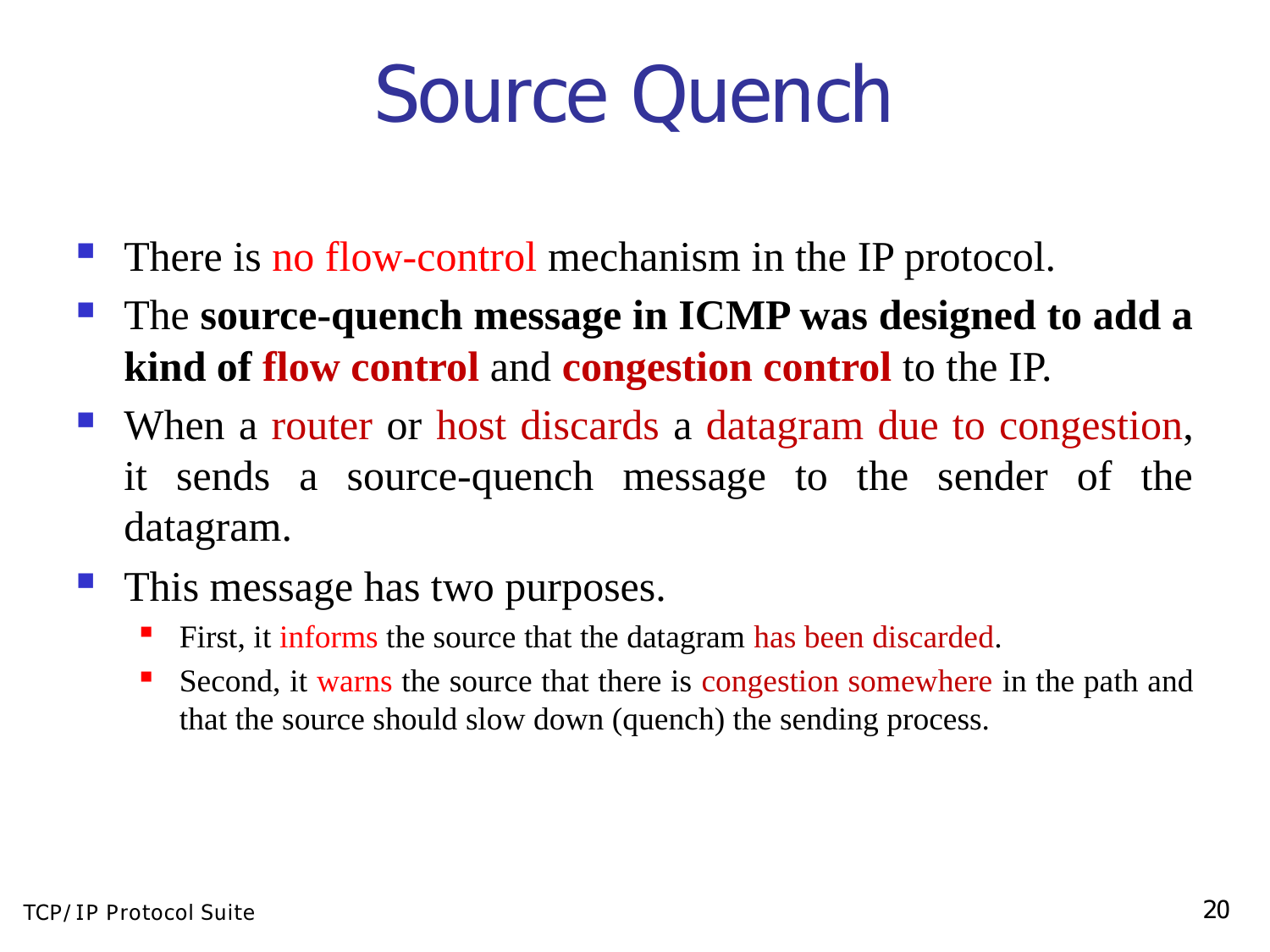

# Source Quench
There is no flow-control mechanism in the IP protocol.
The source-quench message in ICMP was designed to add a kind of flow control and congestion control to the IP.
When a router or host discards a datagram due to congestion, it sends a source-quench message to the sender of the datagram.
This message has two purposes.
First, it informs the source that the datagram has been discarded.
Second, it warns the source that there is congestion somewhere in the path and that the source should slow down (quench) the sending process.
20
TCP/IP Protocol Suite